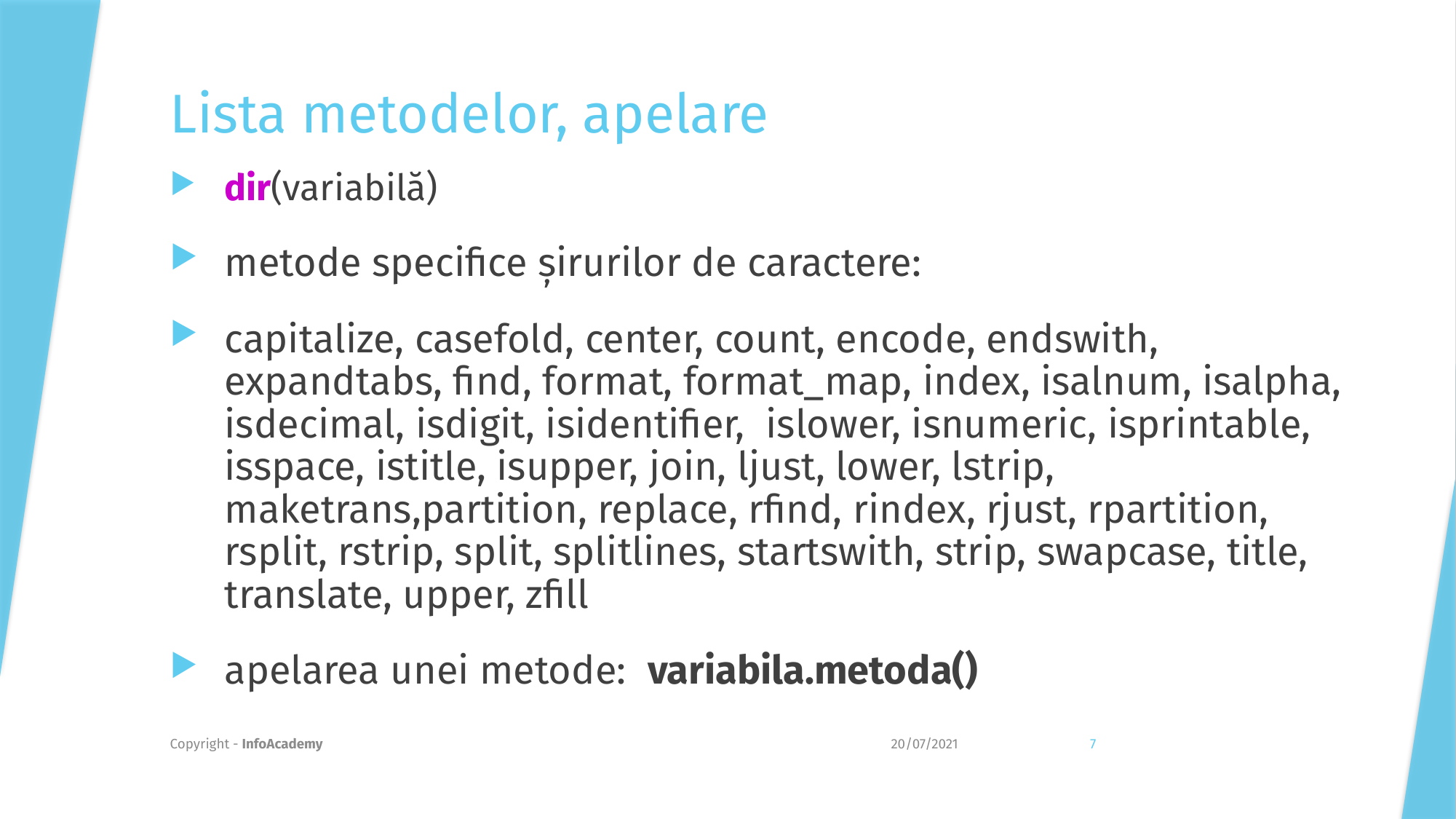

Lista metodelor, apelare
dir(variabilă)

metode specifice șirurilor de caractere:

capitalize, casefold, center, count, encode, endswith, expandtabs, find, format, format_map, index, isalnum, isalpha, isdecimal, isdigit, isidentifier,  islower, isnumeric, isprintable, isspace, istitle, isupper, join, ljust, lower, lstrip, maketrans,partition, replace, rfind, rindex, rjust, rpartition, rsplit, rstrip, split, splitlines, startswith, strip, swapcase, title, translate, upper, zfill

apelarea unei metode:  variabila.metoda()

Copyright - InfoAcademy
20/07/2021
7